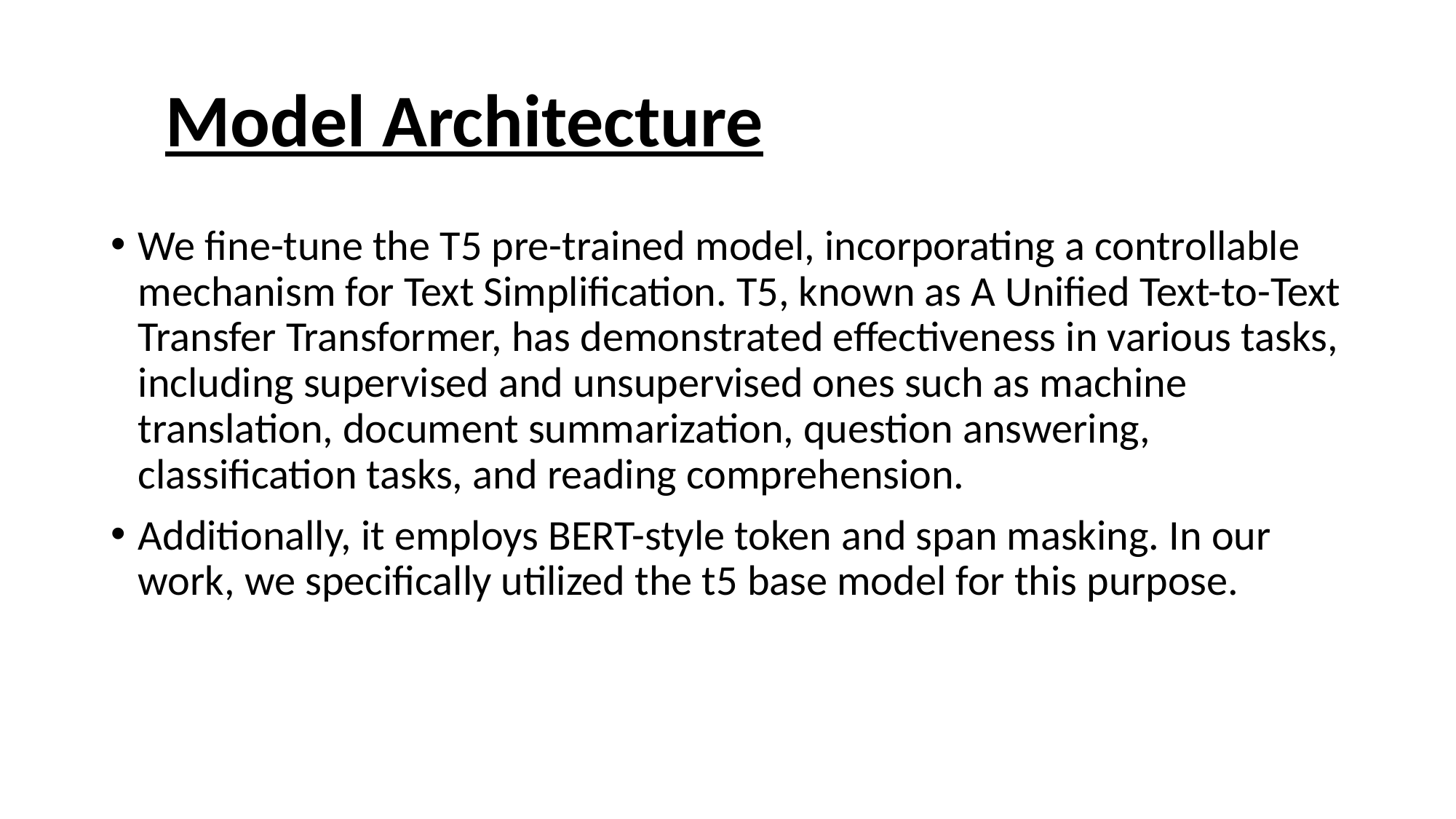

# Model Architecture
We fine-tune the T5 pre-trained model, incorporating a controllable mechanism for Text Simplification. T5, known as A Unified Text-to-Text Transfer Transformer, has demonstrated effectiveness in various tasks, including supervised and unsupervised ones such as machine translation, document summarization, question answering, classification tasks, and reading comprehension.
Additionally, it employs BERT-style token and span masking. In our work, we specifically utilized the t5 base model for this purpose.